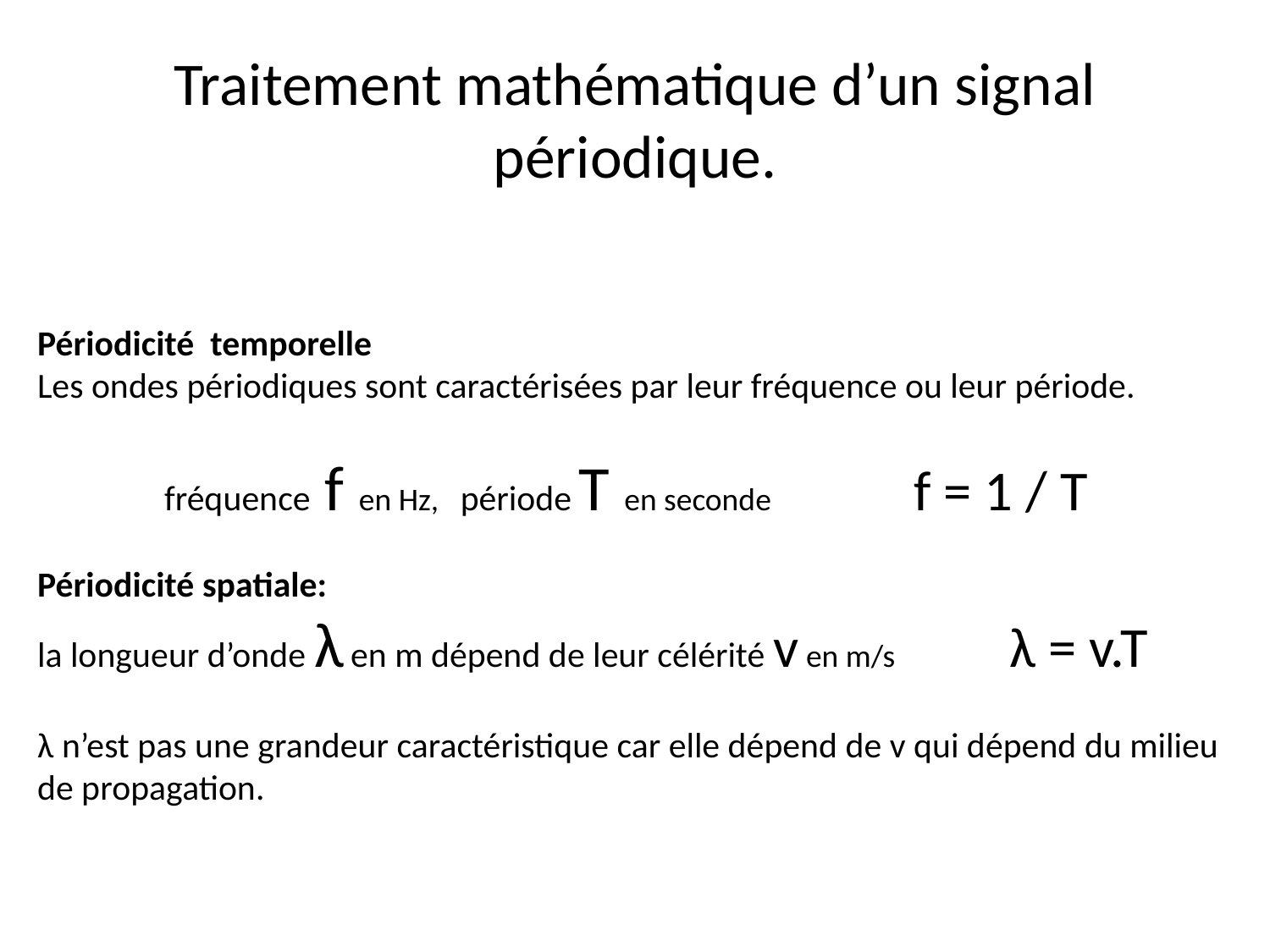

# Traitement mathématique d’un signal périodique.

Périodicité  temporelle
Les ondes périodiques sont caractérisées par leur fréquence ou leur période.

	fréquence  f en Hz,   période T en seconde	         f = 1 / T

Périodicité spatiale:
la longueur d’onde λ en m dépend de leur célérité v en m/s         λ = v.T

λ n’est pas une grandeur caractéristique car elle dépend de v qui dépend du milieu de propagation.